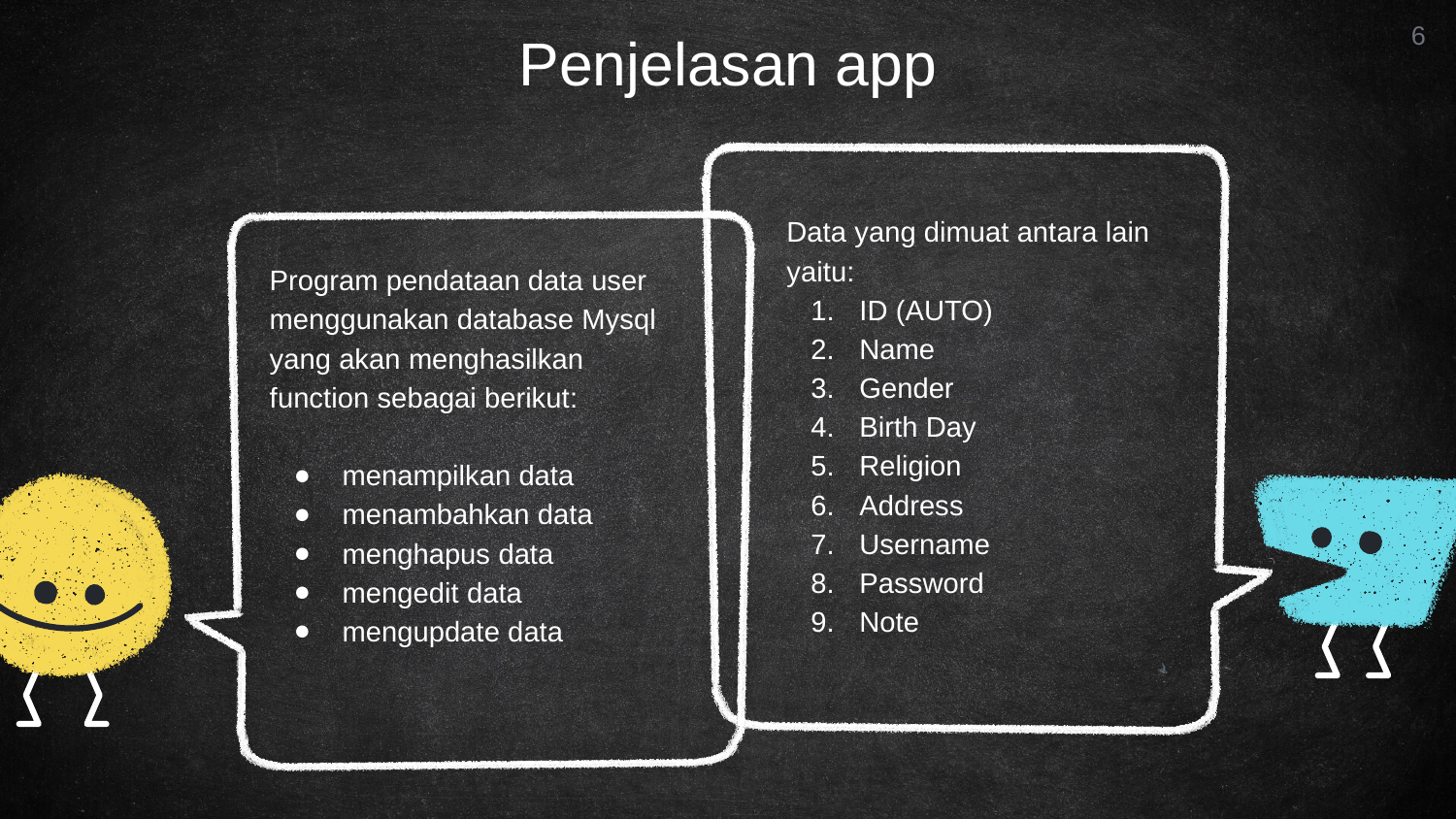

6
# Penjelasan app
Data yang dimuat antara lain yaitu:
ID (AUTO)
Name
Gender
Birth Day
Religion
Address
Username
Password
Note
Program pendataan data user menggunakan database Mysql yang akan menghasilkan function sebagai berikut:

menampilkan data
menambahkan data
menghapus data
mengedit data
mengupdate data